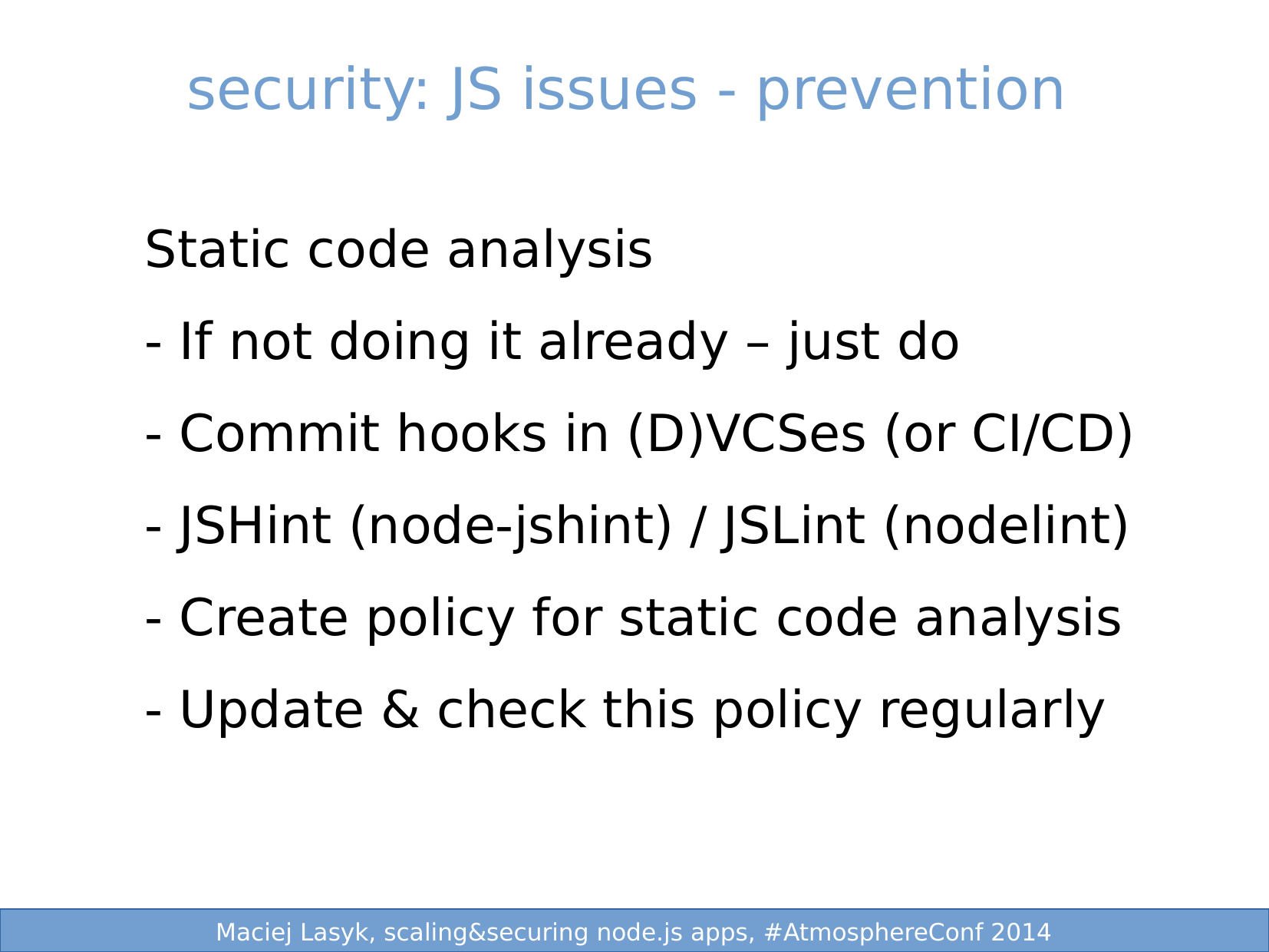

security: JS issues - prevention
Static code analysis
- If not doing it already – just do
- Commit hooks in (D)VCSes (or CI/CD)
- JSHint (node-jshint) / JSLint (nodelint)
- Create policy for static code analysis
- Update & check this policy regularly

 3/25
 1/25

Maciej Lasyk, Ganglia & Nagios
Maciej Lasyk, node.js security
Maciej Lasyk, node.js security
Maciej Lasyk, scaling&securing node.js apps, #AtmosphereConf 2014
Maciej Lasyk, scaling&securing node.js apps